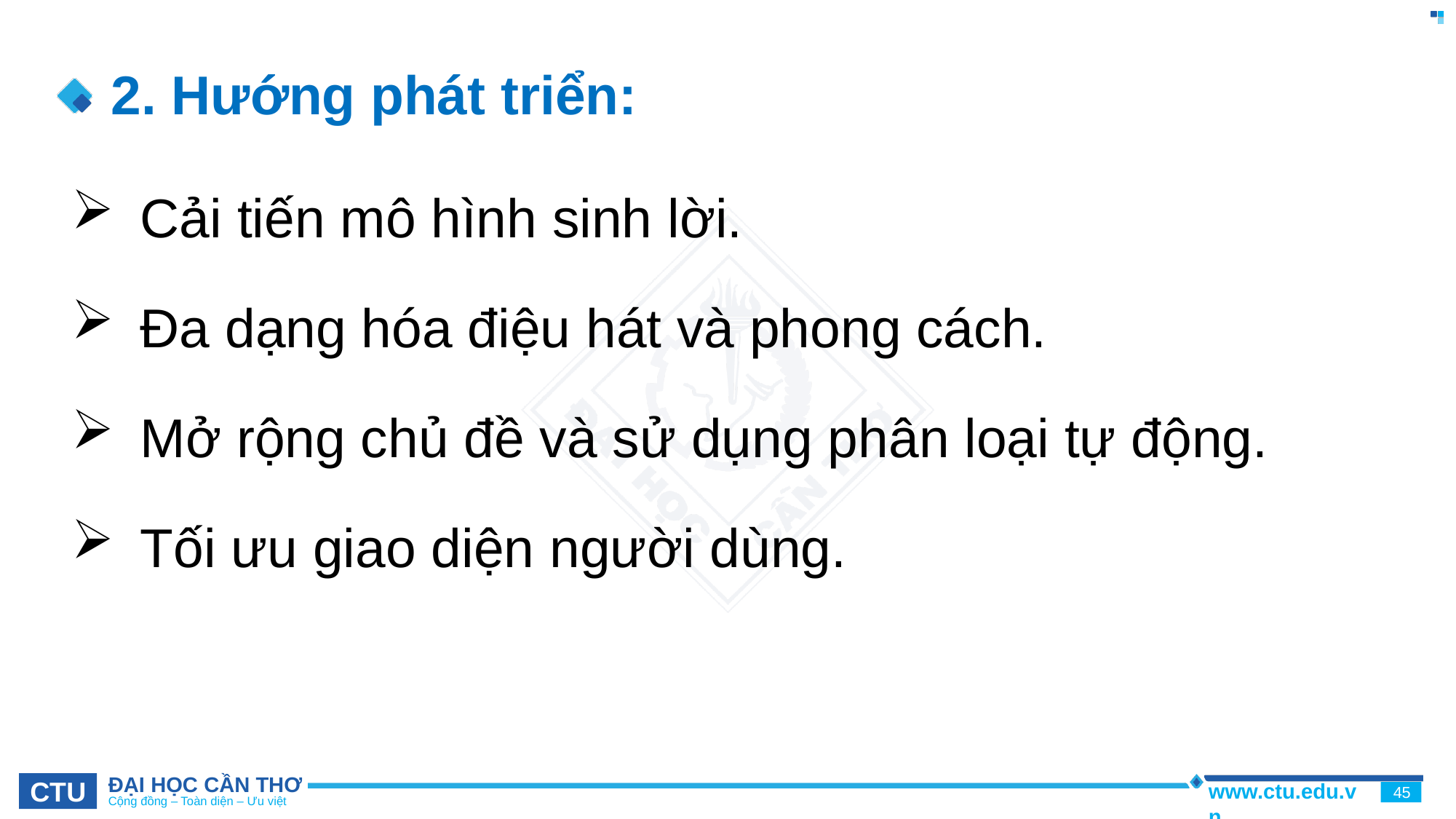

# 2. Hướng phát triển:
Cải tiến mô hình sinh lời.
Đa dạng hóa điệu hát và phong cách.
Mở rộng chủ đề và sử dụng phân loại tự động.
Tối ưu giao diện người dùng.